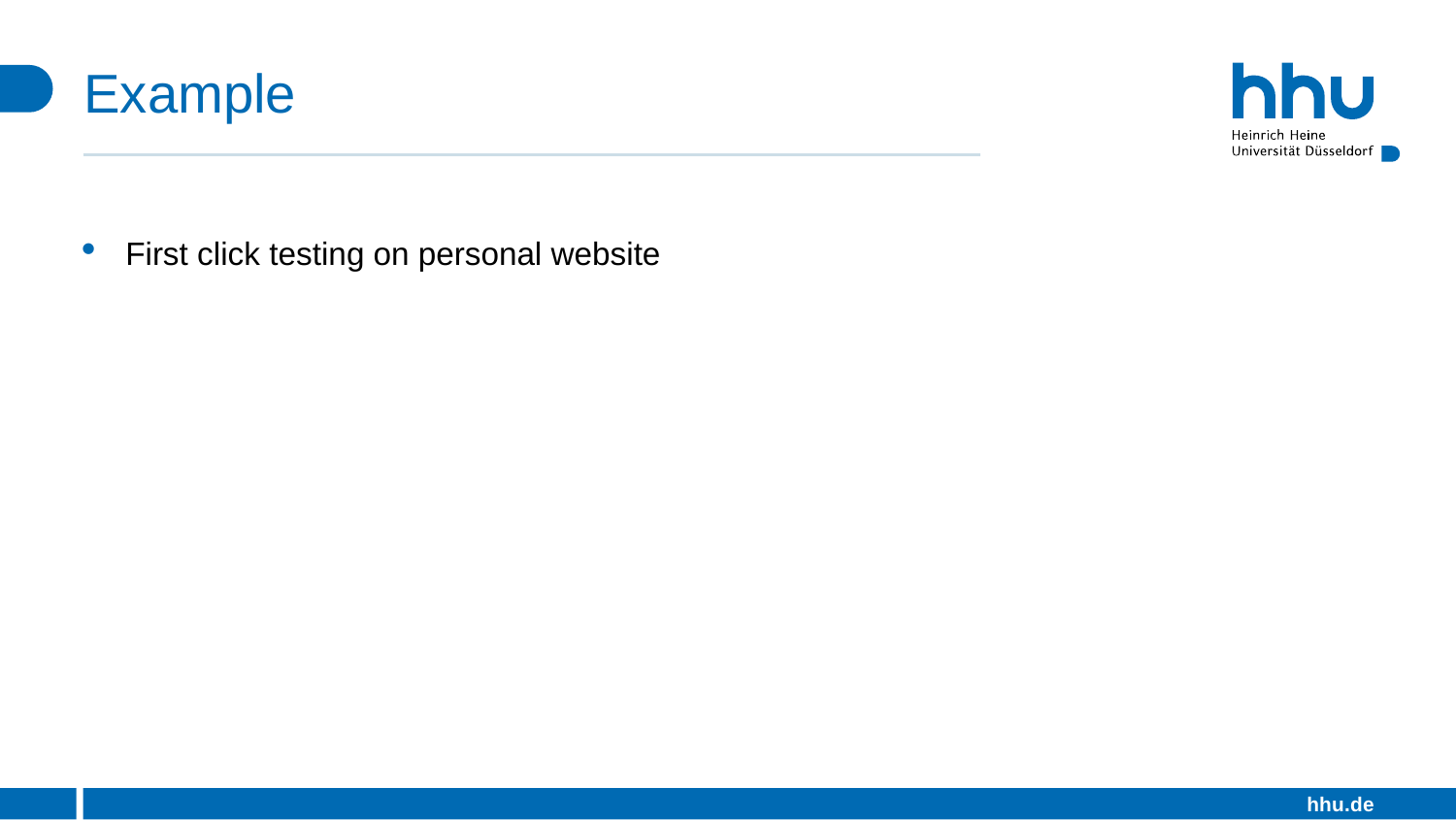

# Example
First click testing on personal website
5